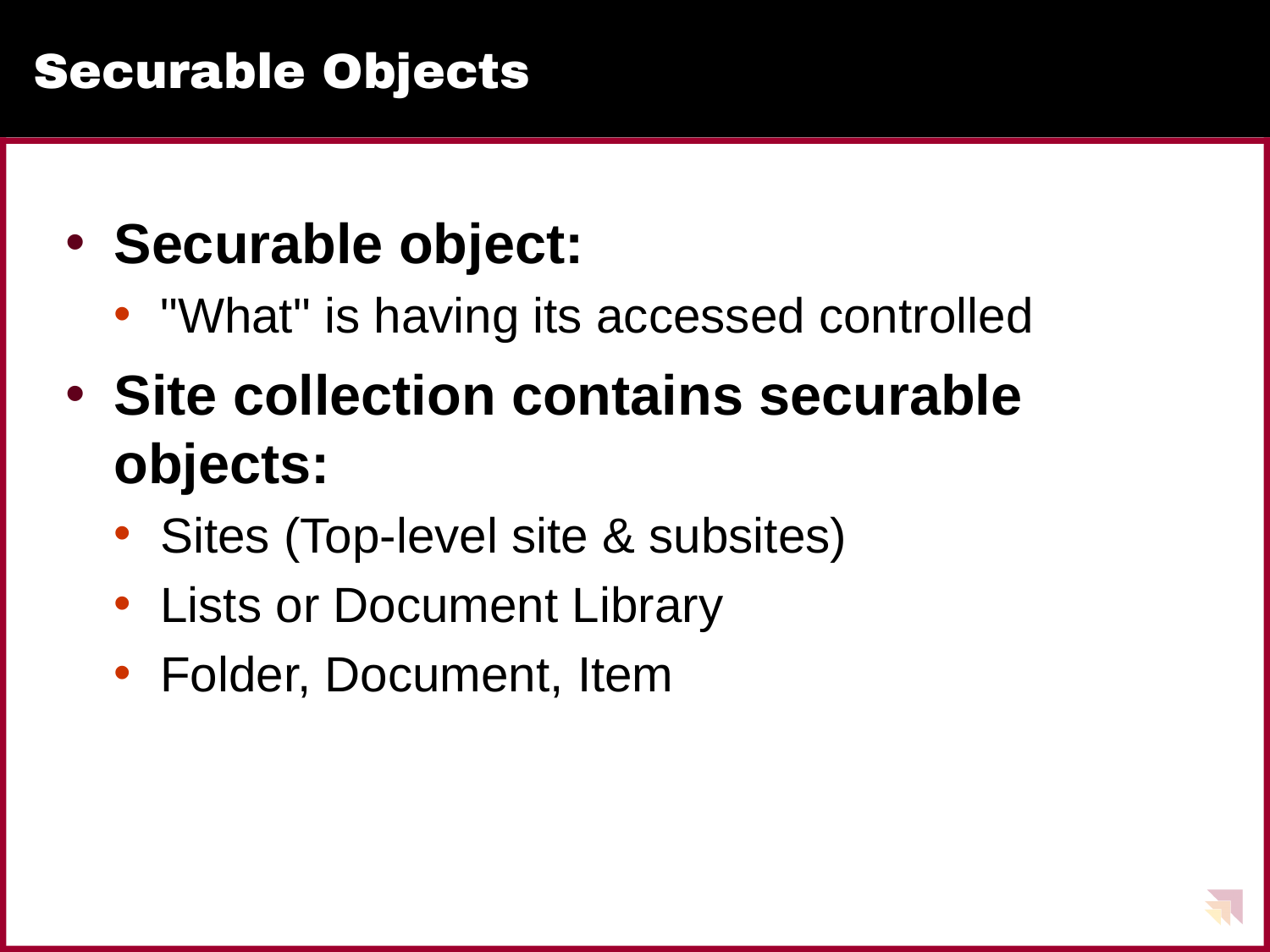

# Securable Objects
Securable object:
"What" is having its accessed controlled
Site collection contains securable objects:
Sites (Top-level site & subsites)
Lists or Document Library
Folder, Document, Item